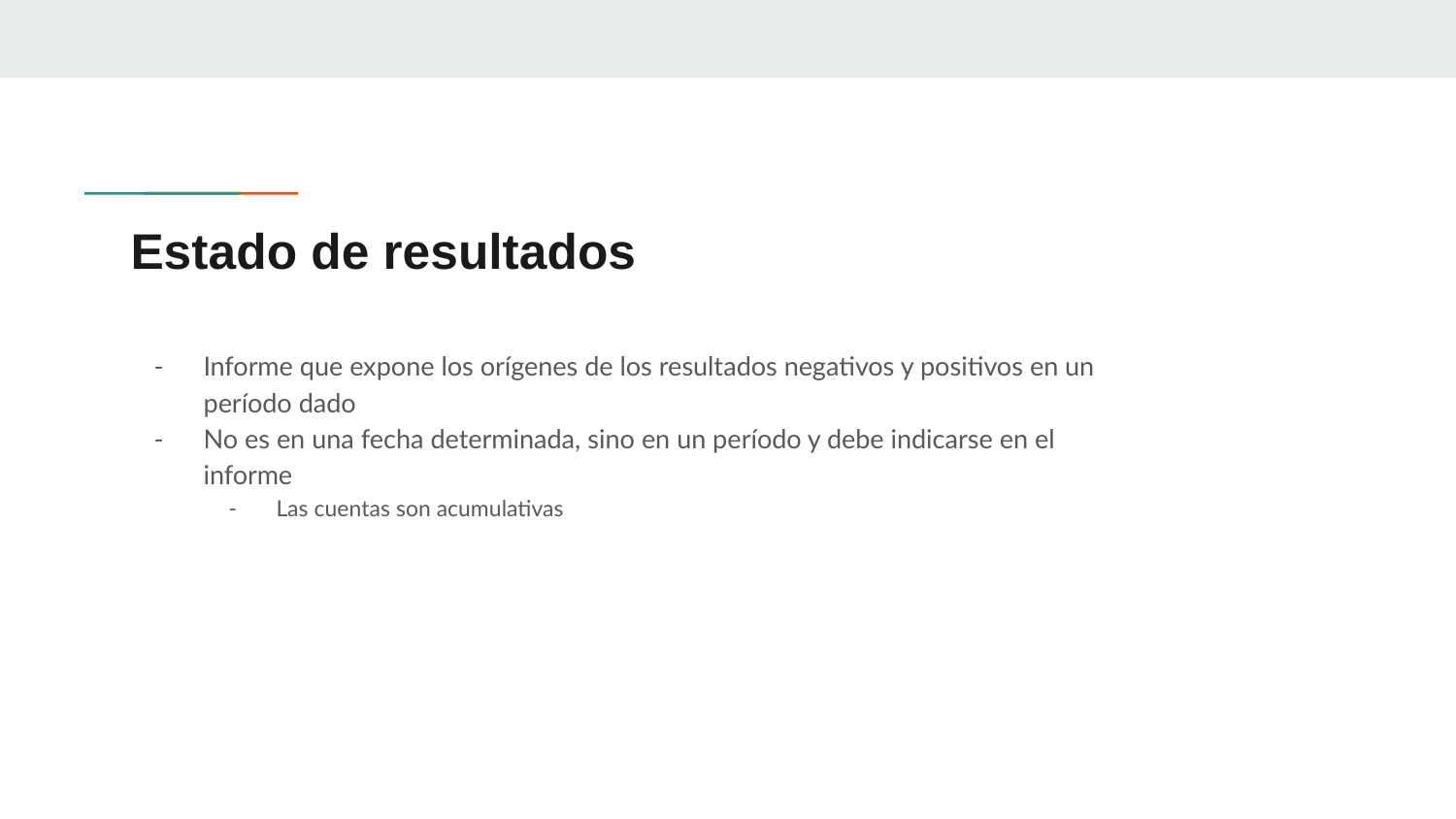

# Estado de resultados
Informe que expone los orígenes de los resultados negativos y positivos en un período dado
No es en una fecha determinada, sino en un período y debe indicarse en el informe
Las cuentas son acumulativas